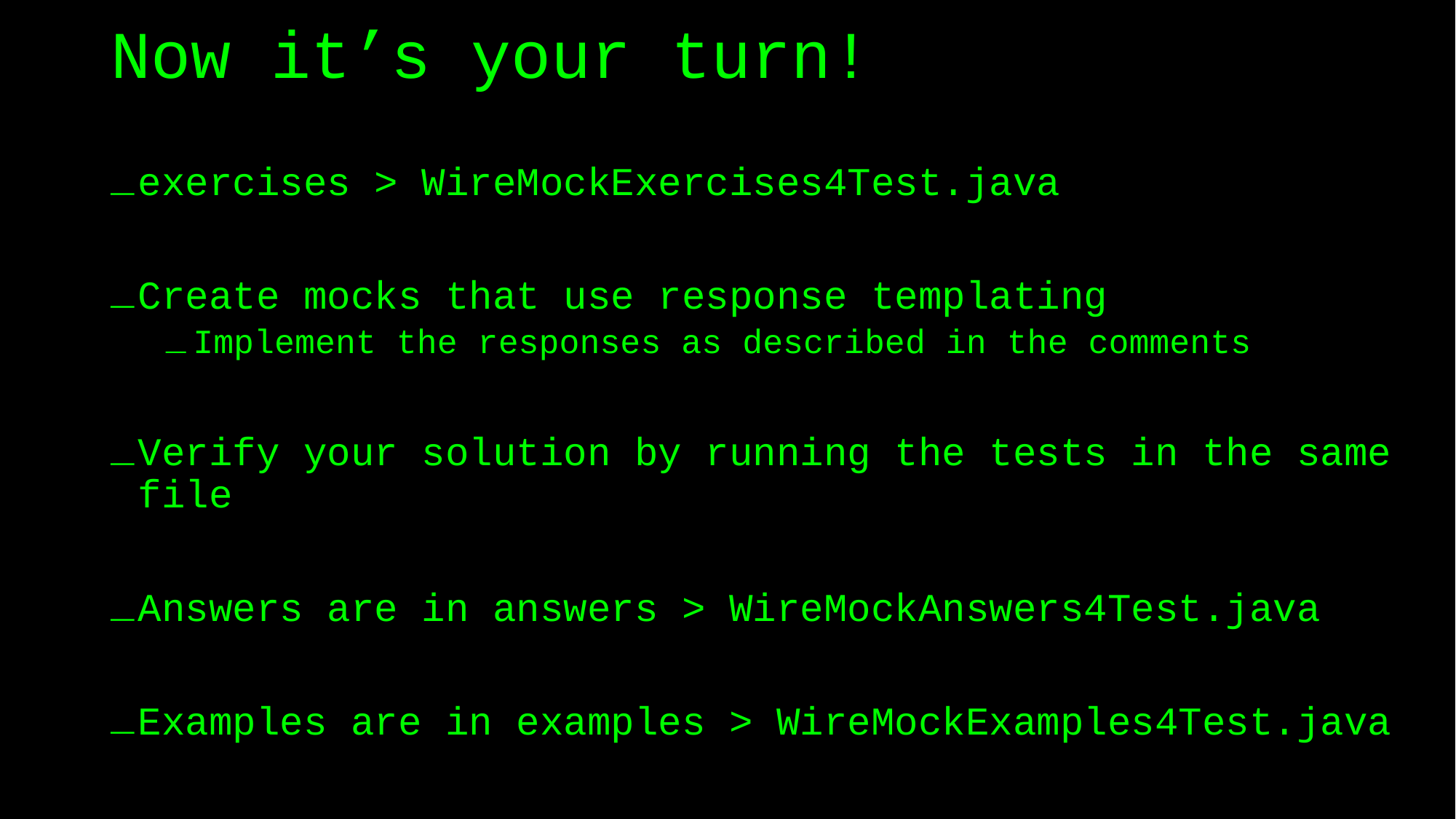

# Now it’s your turn!
exercises > WireMockExercises4Test.java

Create mocks that use response templating
Implement the responses as described in the comments

Verify your solution by running the tests in the same file

Answers are in answers > WireMockAnswers4Test.java

Examples are in examples > WireMockExamples4Test.java